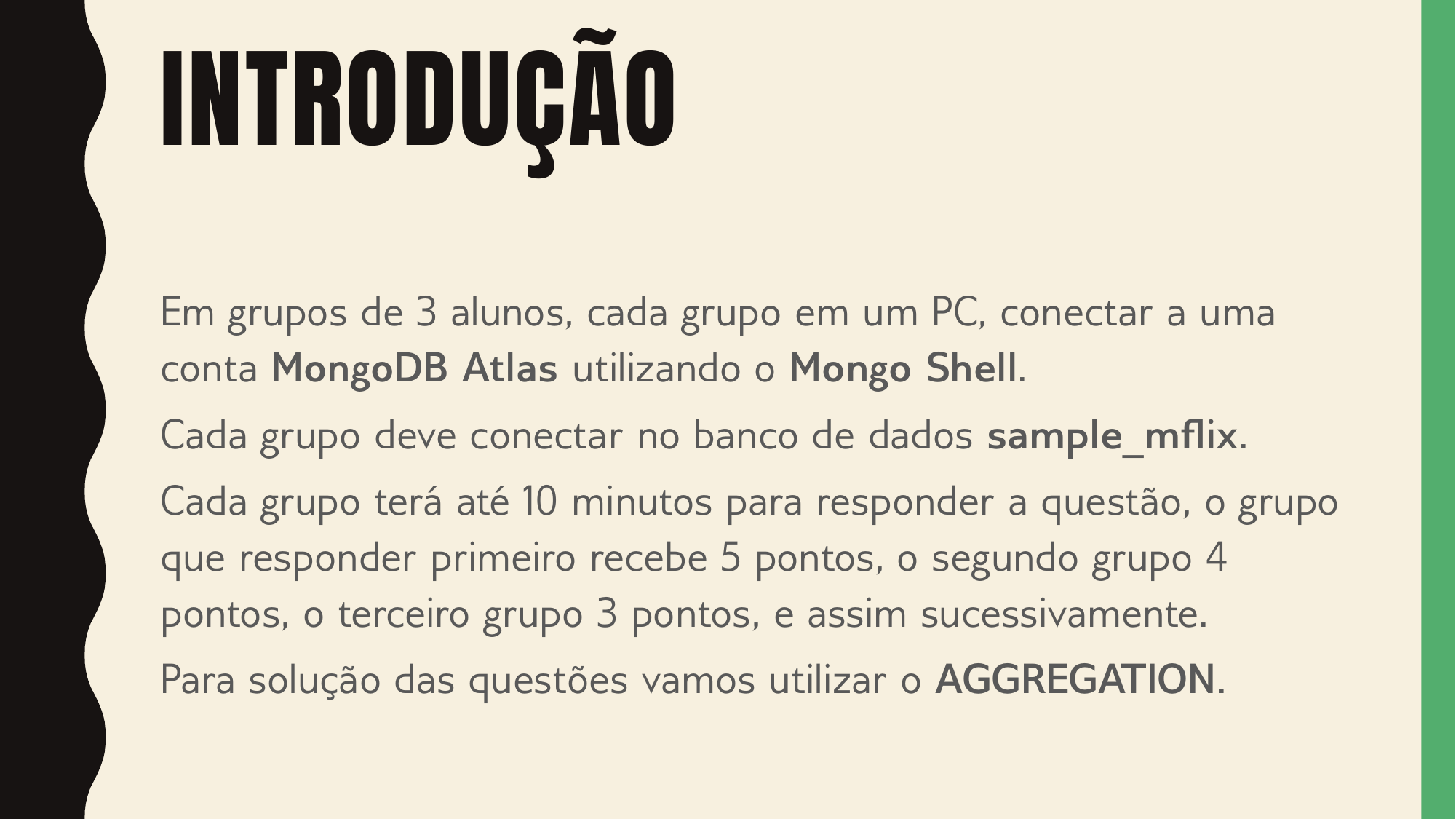

# introdução
Em grupos de 3 alunos, cada grupo em um PC, conectar a uma conta MongoDB Atlas utilizando o Mongo Shell.
Cada grupo deve conectar no banco de dados sample_mflix.
Cada grupo terá até 10 minutos para responder a questão, o grupo que responder primeiro recebe 5 pontos, o segundo grupo 4 pontos, o terceiro grupo 3 pontos, e assim sucessivamente.
Para solução das questões vamos utilizar o AGGREGATION.